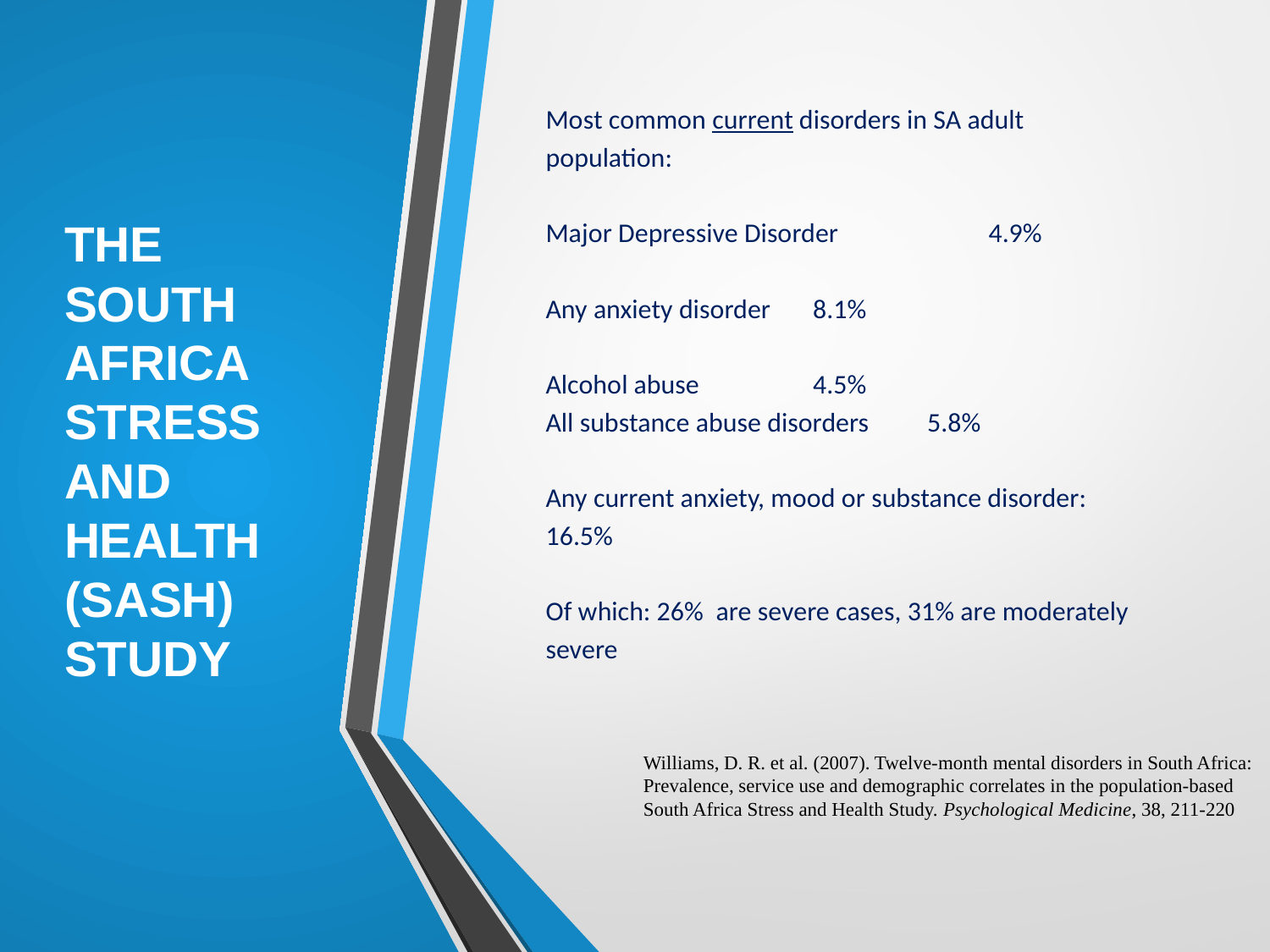

Most common current disorders in SA adult
population:

Major Depressive Disorder	          4.9%

Any anxiety disorder			8.1%

Alcohol abuse				4.5%
All substance abuse disorders 	5.8%

Any current anxiety, mood or substance disorder:
16.5%

Of which: 26%  are severe cases, 31% are moderately
severe
# THE SOUTH AFRICA STRESS AND HEALTH (SASH) STUDY
Williams, D. R. et al. (2007). Twelve-month mental disorders in South Africa: Prevalence, service use and demographic correlates in the population-based South Africa Stress and Health Study. Psychological Medicine, 38, 211-220